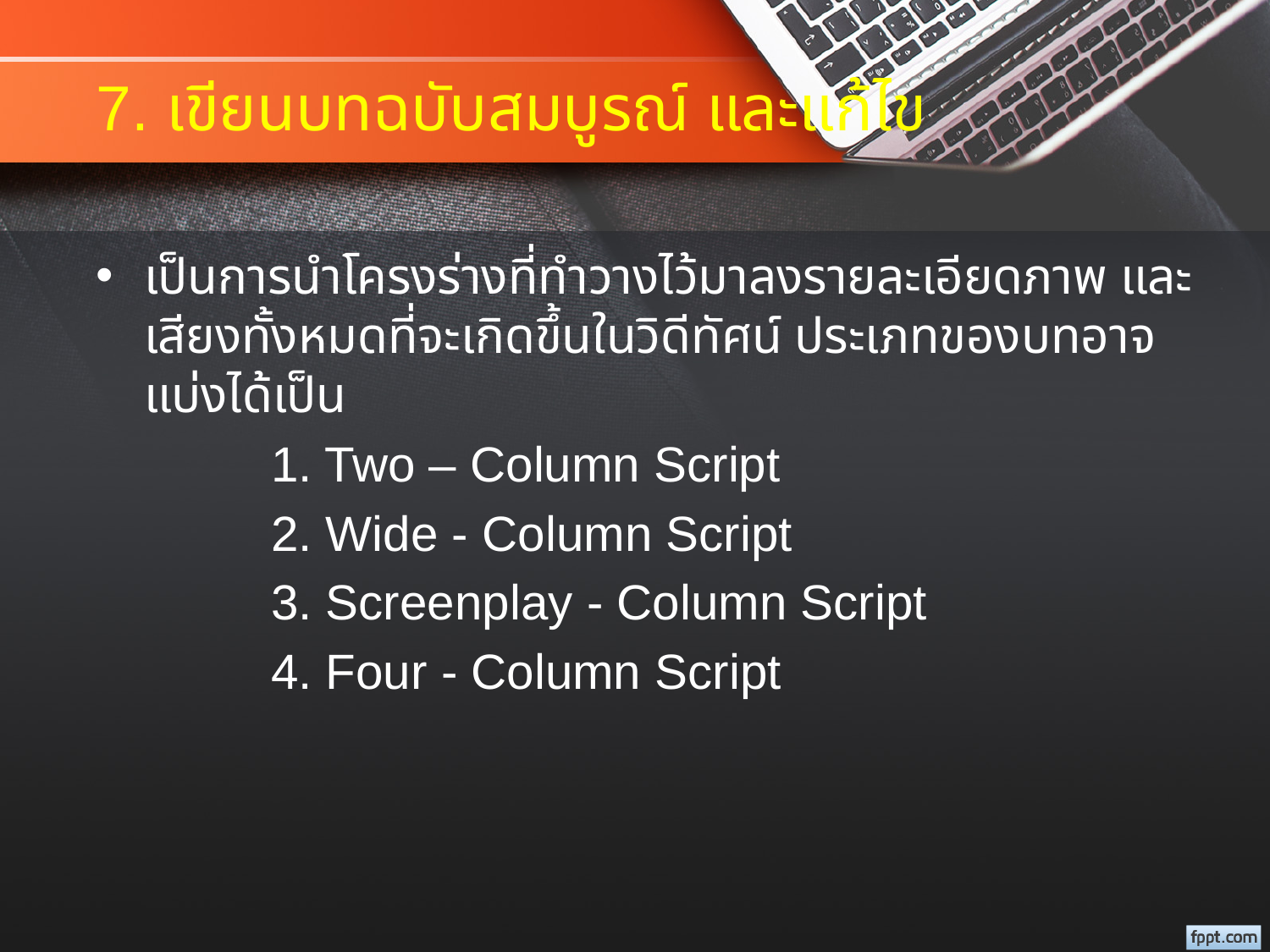

# 7. เขียนบทฉบับสมบูรณ์ และแก้ไข
เป็นการนำโครงร่างที่ทำวางไว้มาลงรายละเอียดภาพ และเสียงทั้งหมดที่จะเกิดขึ้นในวิดีทัศน์ ประเภทของบทอาจแบ่งได้เป็น
		1. Two – Column Script
		2. Wide - Column Script
		3. Screenplay - Column Script
		4. Four - Column Script